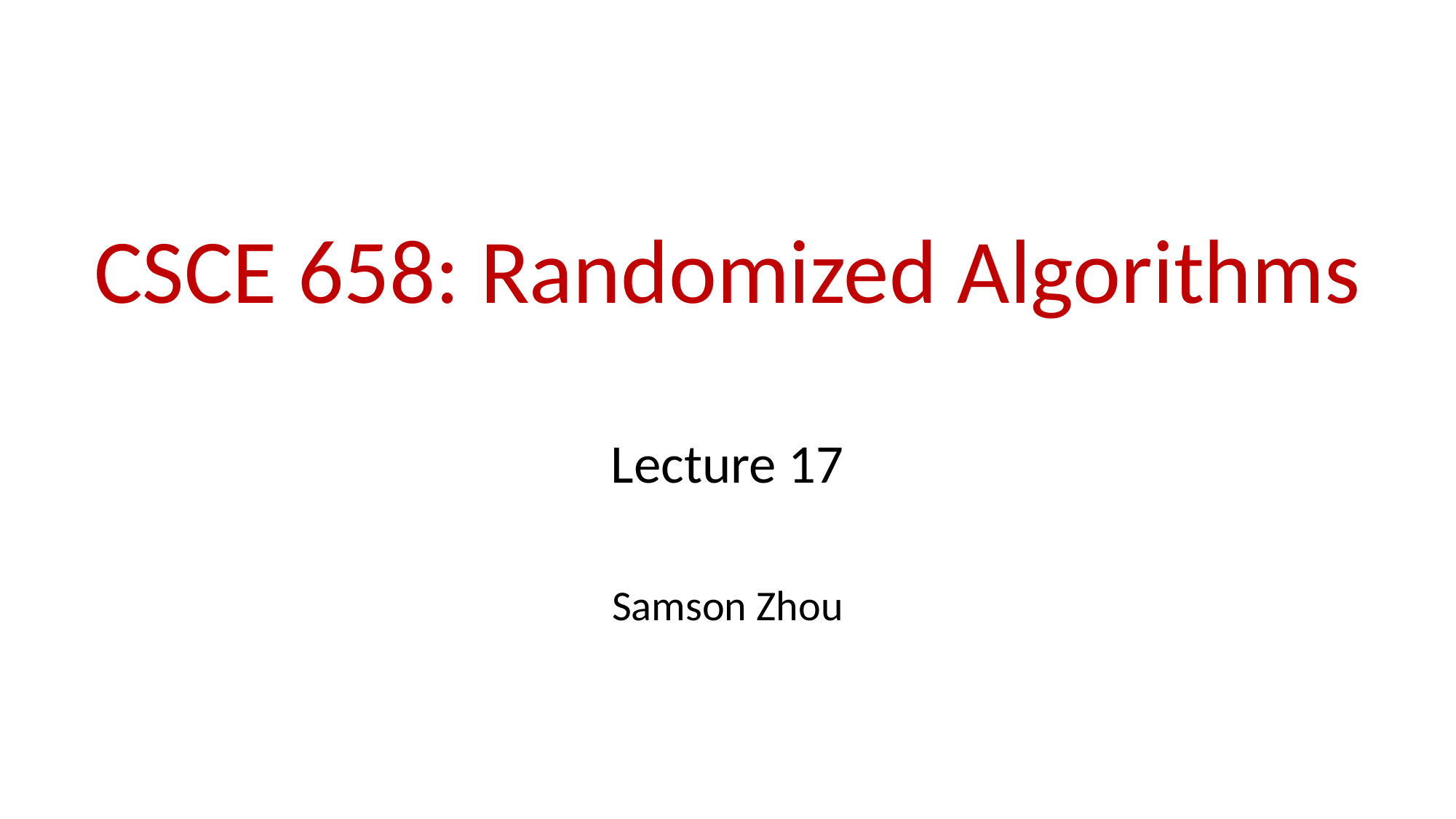

# CSCE 658: Randomized Algorithms
Lecture 17

Samson Zhou